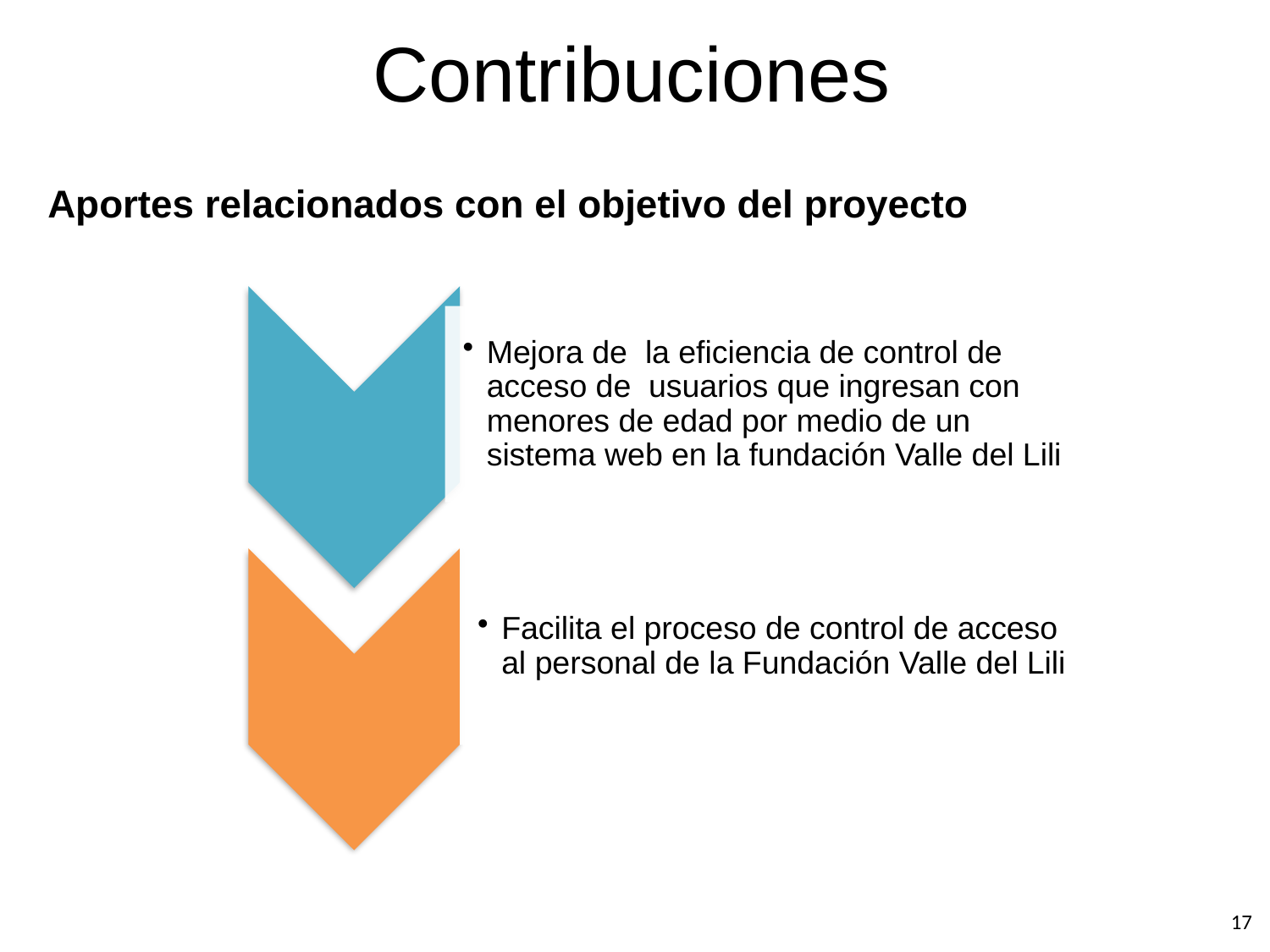

Contribuciones
Aportes relacionados con el objetivo del proyecto

Mejora de  la eficiencia de control de acceso de  usuarios que ingresan con menores de edad por medio de un sistema web en la fundación Valle del Lili

Facilita el proceso de control de acceso al personal de la Fundación Valle del Lili
17